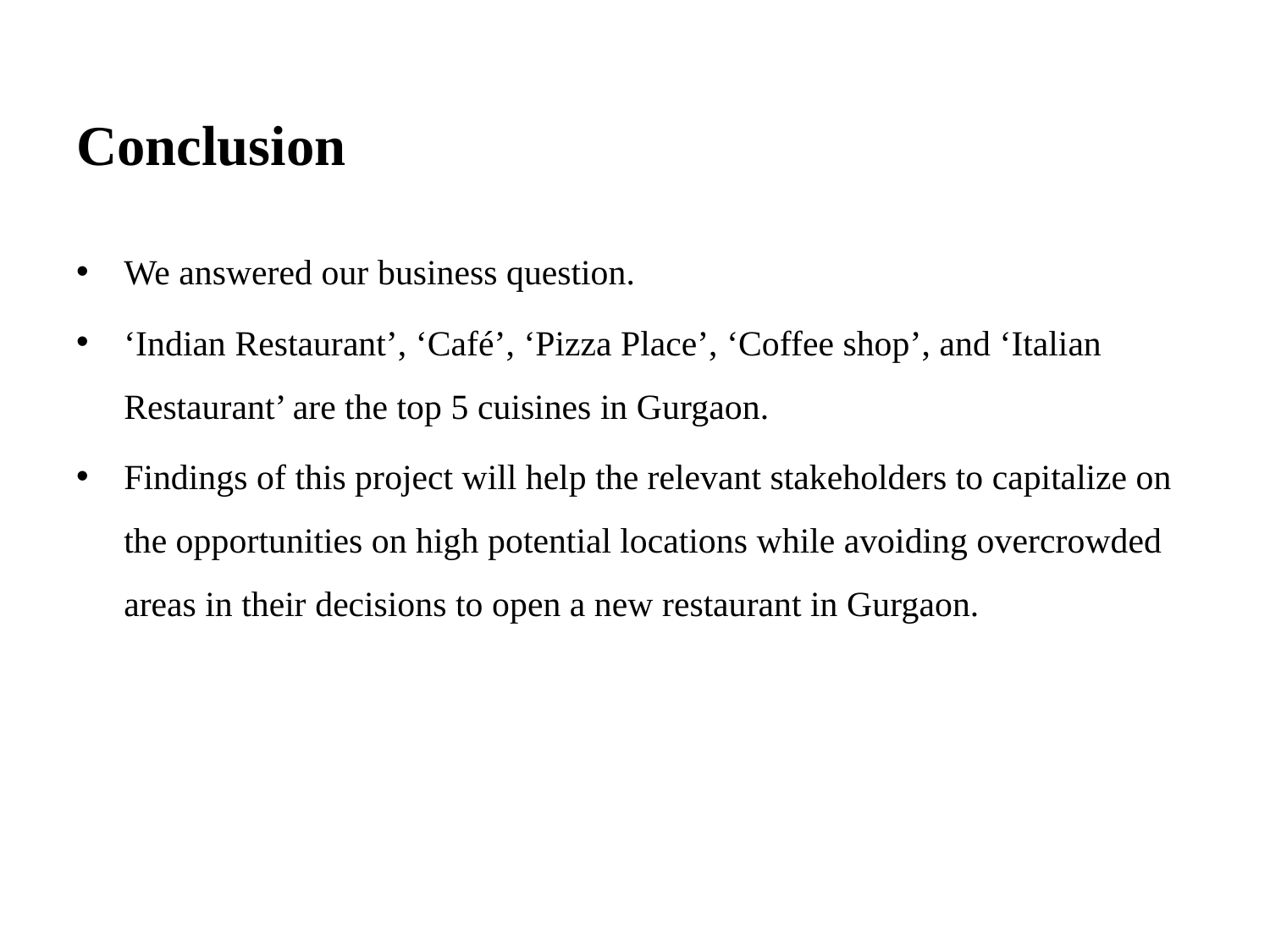

# Conclusion
We answered our business question.
‘Indian Restaurant’, ‘Café’, ‘Pizza Place’, ‘Coffee shop’, and ‘Italian Restaurant’ are the top 5 cuisines in Gurgaon.
Findings of this project will help the relevant stakeholders to capitalize on the opportunities on high potential locations while avoiding overcrowded areas in their decisions to open a new restaurant in Gurgaon.